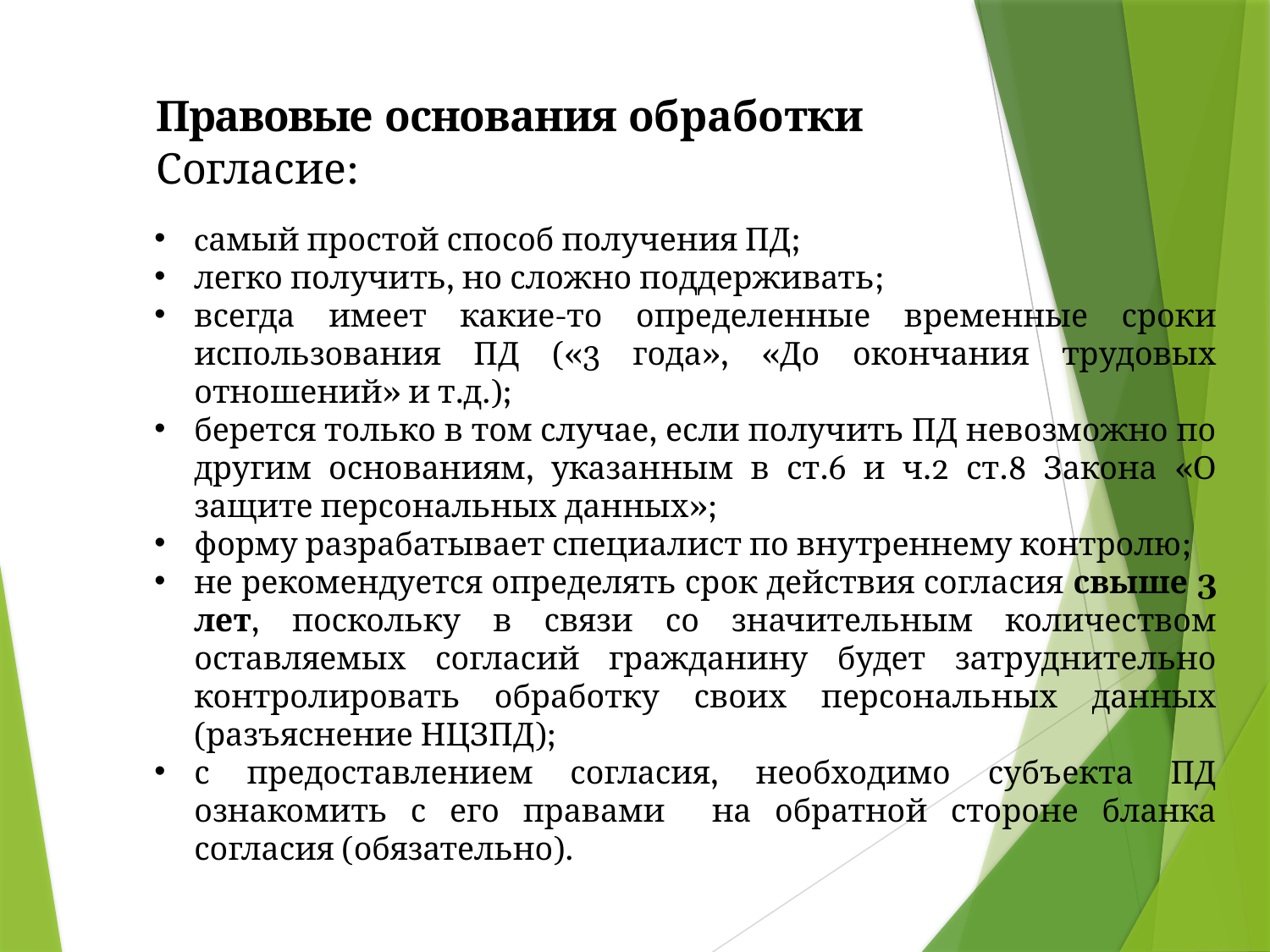

Правовые основания обработки
Согласие:
cамый простой способ получения ПД;
легко получить, но сложно поддерживать;
всегда имеет какие-то определенные временные сроки использования ПД («3 года», «До окончания трудовых отношений» и т.д.);
берется только в том случае, если получить ПД невозможно по другим основаниям, указанным в ст.6 и ч.2 ст.8 Закона «О защите персональных данных»;
форму разрабатывает специалист по внутреннему контролю;
не рекомендуется определять срок действия согласия свыше 3 лет, поскольку в связи со значительным количеством оставляемых согласий гражданину будет затруднительно контролировать обработку своих персональных данных (разъяснение НЦЗПД);
с предоставлением согласия, необходимо субъекта ПД ознакомить с его правами  на обратной стороне бланка согласия (обязательно).